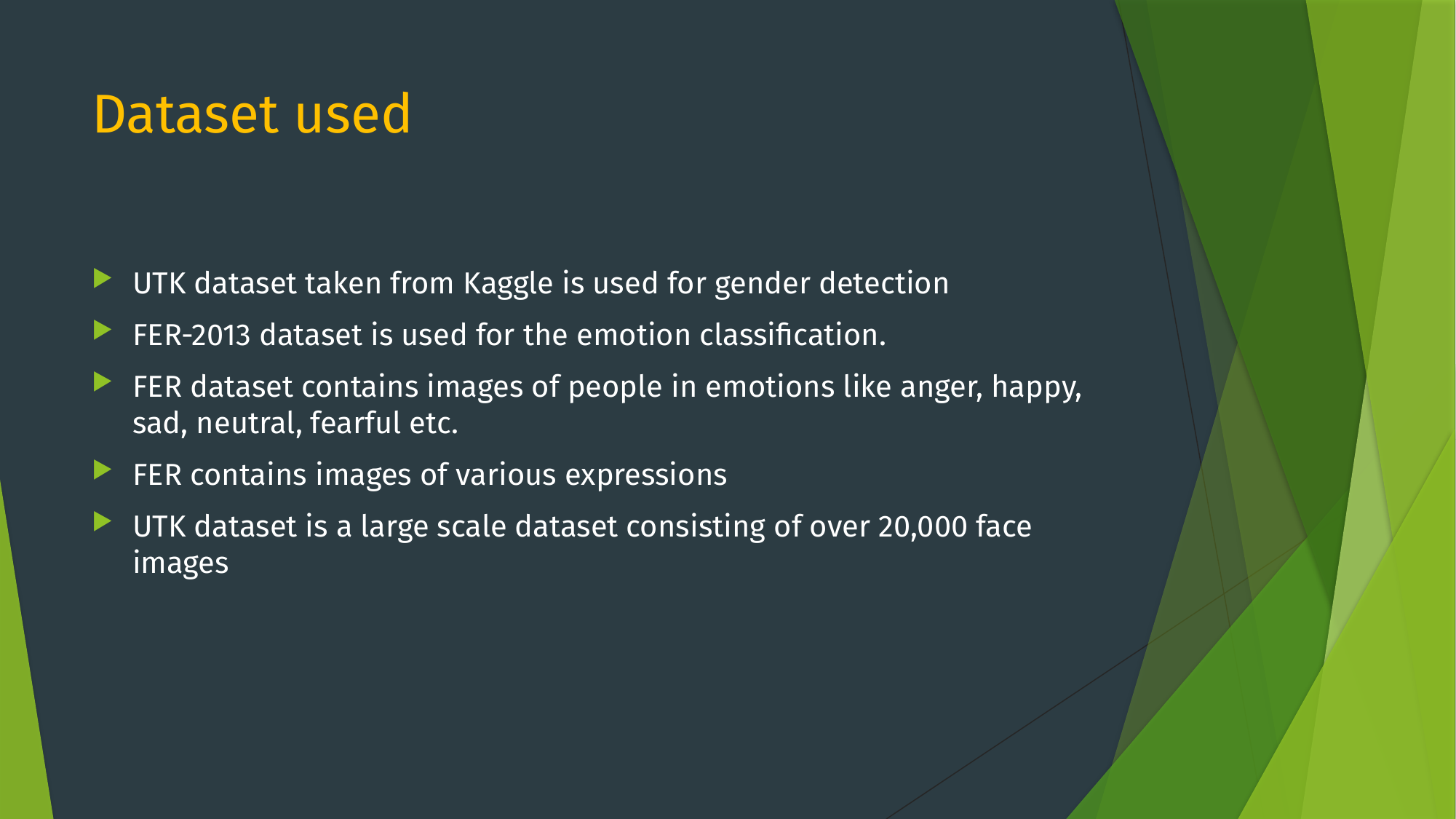

# Dataset used
UTK dataset taken from Kaggle is used for gender detection
FER-2013 dataset is used for the emotion classification.
FER dataset contains images of people in emotions like anger, happy, sad, neutral, fearful etc.
FER contains images of various expressions
UTK dataset is a large scale dataset consisting of over 20,000 face images